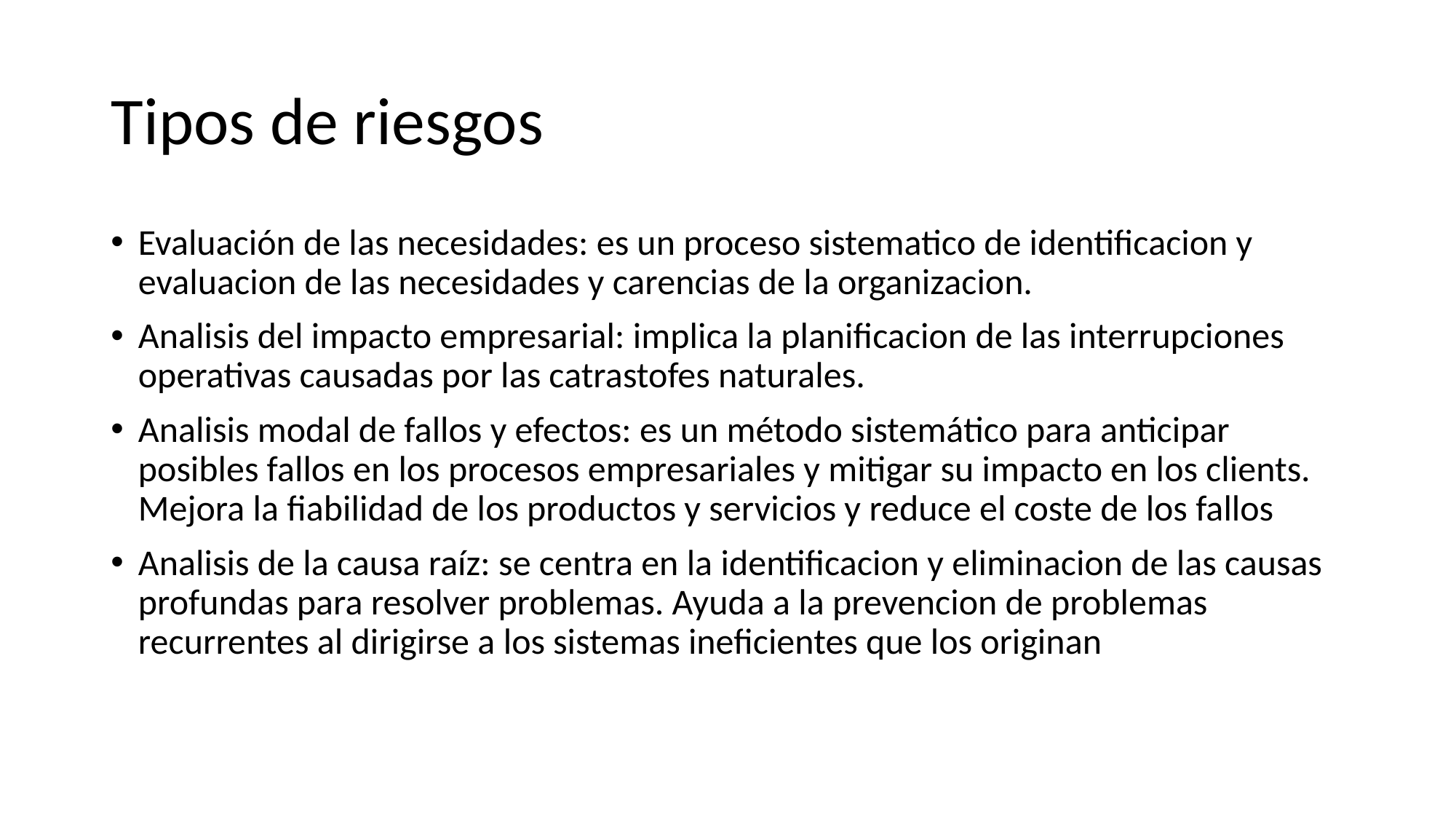

# Tipos de riesgos
Evaluación de las necesidades: es un proceso sistematico de identificacion y evaluacion de las necesidades y carencias de la organizacion.
Analisis del impacto empresarial: implica la planificacion de las interrupciones operativas causadas por las catrastofes naturales.
Analisis modal de fallos y efectos: es un método sistemático para anticipar posibles fallos en los procesos empresariales y mitigar su impacto en los clients. Mejora la fiabilidad de los productos y servicios y reduce el coste de los fallos
Analisis de la causa raíz: se centra en la identificacion y eliminacion de las causas profundas para resolver problemas. Ayuda a la prevencion de problemas recurrentes al dirigirse a los sistemas ineficientes que los originan